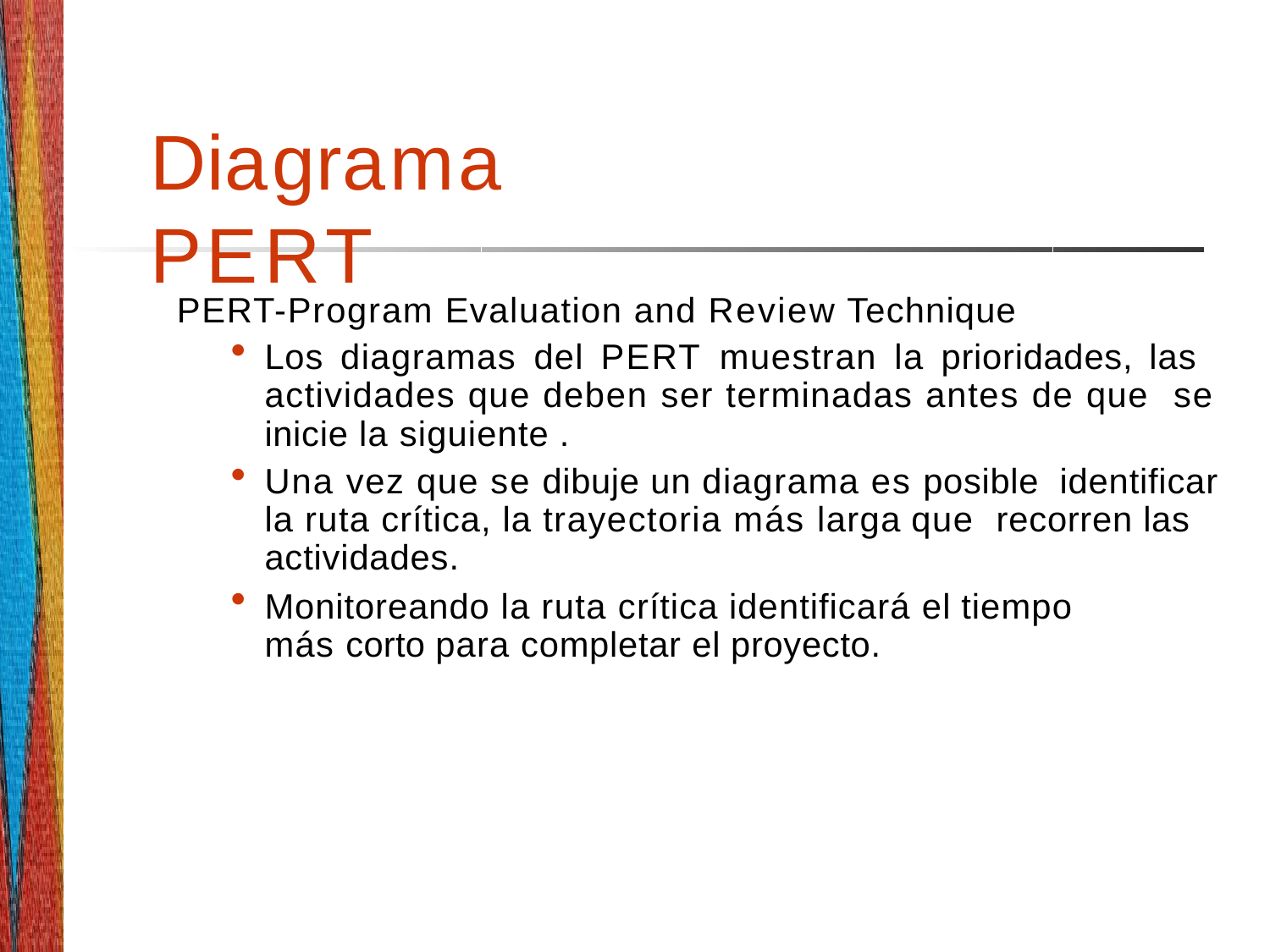

# Diagrama	PERT
PERT-Program Evaluation and Review Technique
Los diagramas del PERT muestran la prioridades, las  actividades que deben ser terminadas antes de que  se inicie la siguiente .
Una vez que se dibuje un diagrama es posible  identificar la ruta crítica, la trayectoria más larga que  recorren las actividades.
Monitoreando la ruta crítica identificará el tiempo  más corto para completar el proyecto.